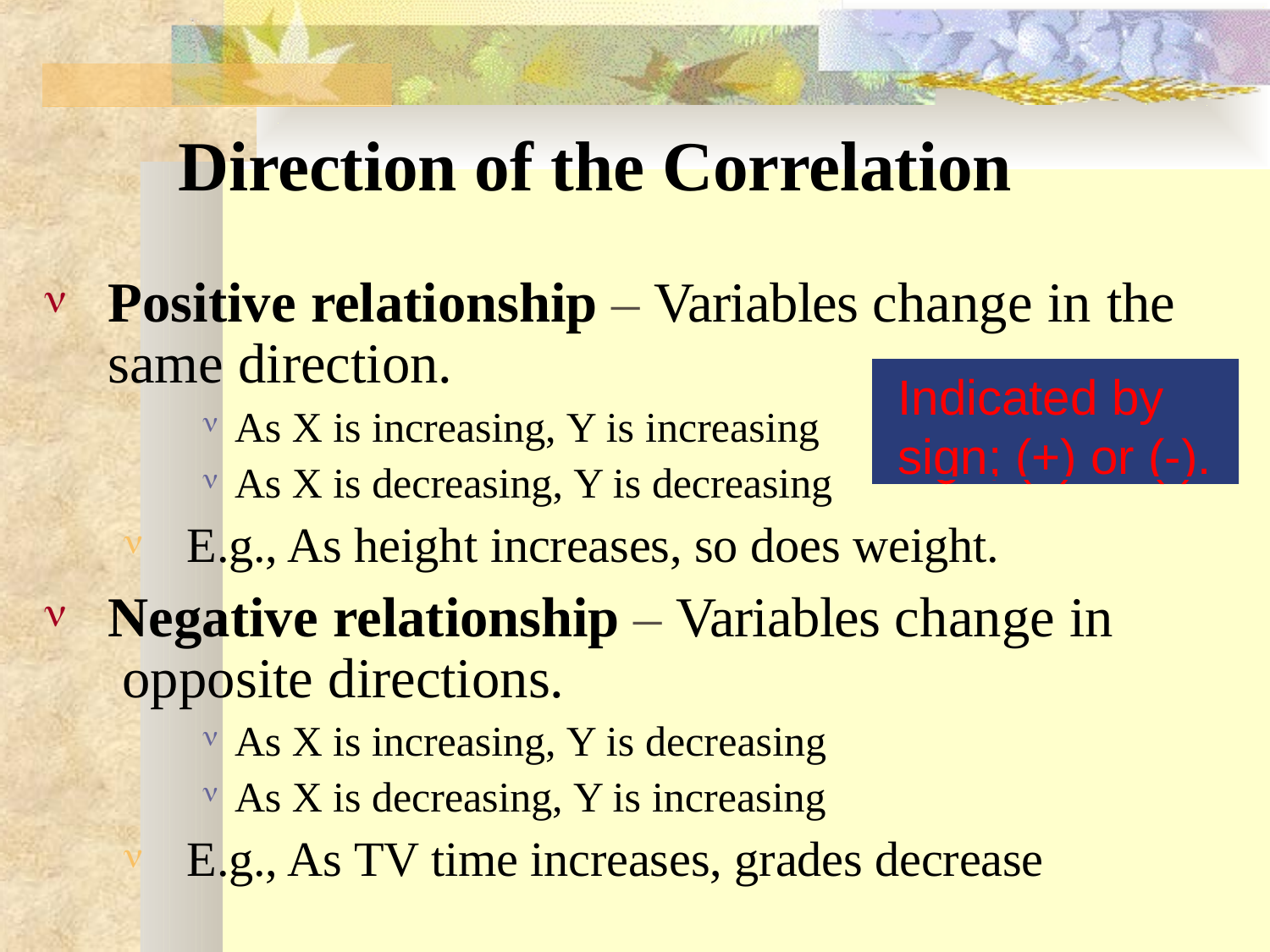

# Direction of the Correlation

Positive relationship – Variables change in the
ν
same direction.

Indicated by
  sign; (+) or (-).
As X is increasing, Y is increasing
As X is decreasing, Y is decreasing
E.g., As height increases, so does weight.
ν
Negative relationship – Variables change in  opposite directions.
ν
As X is increasing, Y is decreasing
As X is decreasing, Y is increasing
E.g., As TV time increases, grades decrease
ν